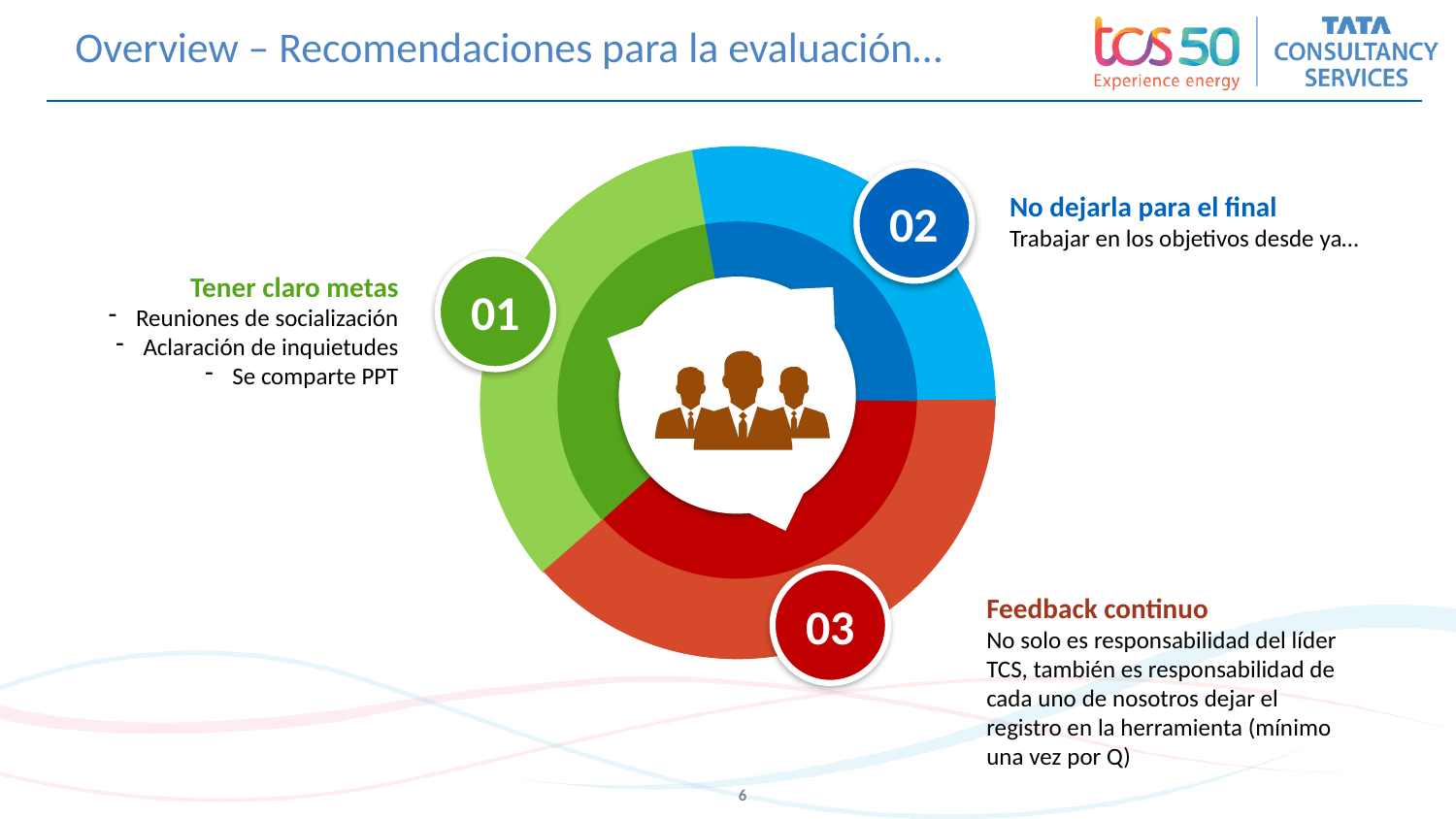

# Overview – Recomendaciones para la evaluación…

02
01

03
No dejarla para el final
Trabajar en los objetivos desde ya…
Tener claro metas
Reuniones de socialización
Aclaración de inquietudes
Se comparte PPT

Feedback continuo
No solo es responsabilidad del líder TCS, también es responsabilidad de cada uno de nosotros dejar el registro en la herramienta (mínimo una vez por Q)